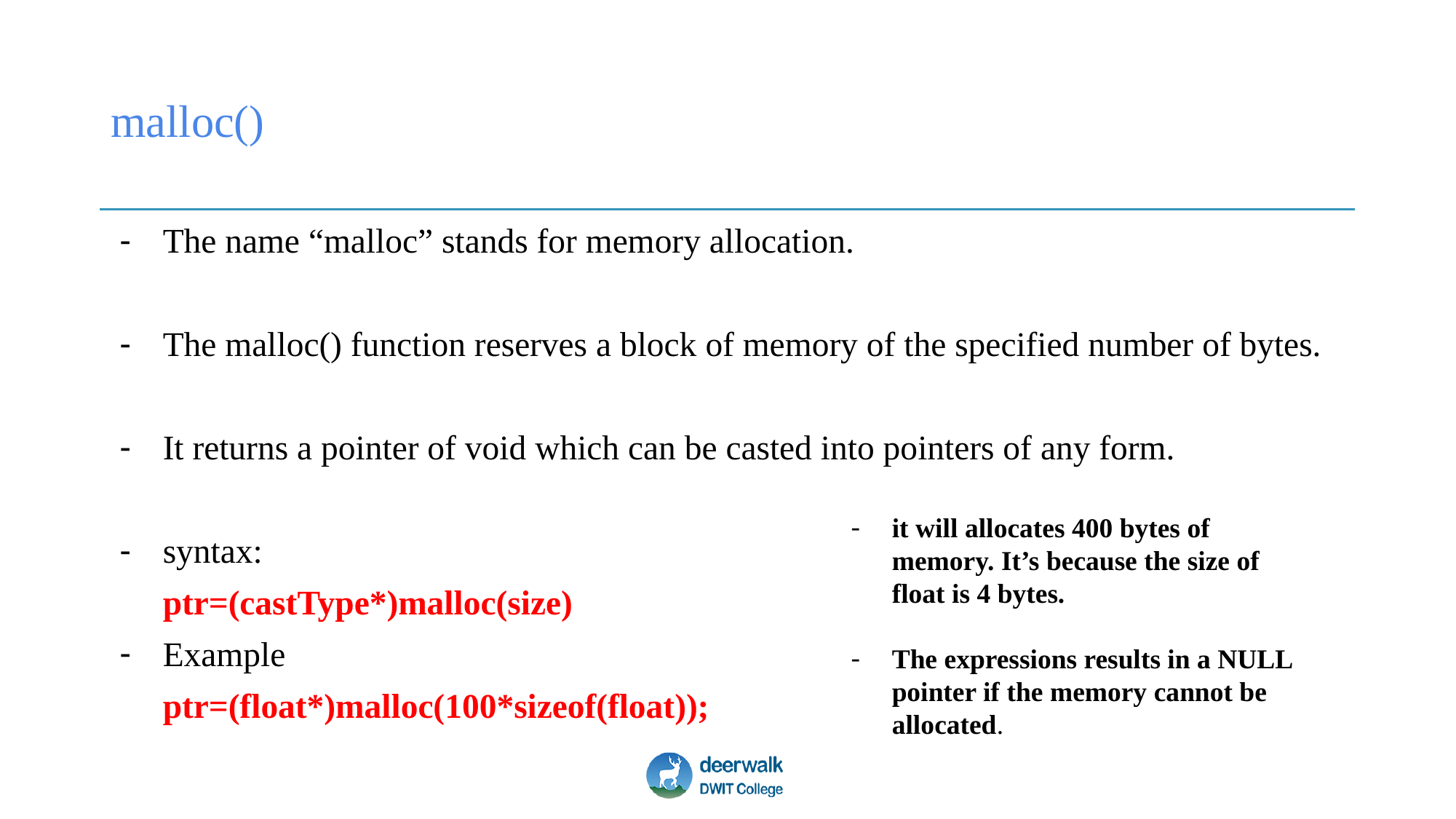

# malloc()
The name “malloc” stands for memory allocation.

The malloc() function reserves a block of memory of the specified number of bytes.

It returns a pointer of void which can be casted into pointers of any form.

syntax:
	ptr=(castType*)malloc(size)
Example
	ptr=(float*)malloc(100*sizeof(float));
it will allocates 400 bytes of memory. It’s because the size of float is 4 bytes.

The expressions results in a NULL pointer if the memory cannot be allocated.